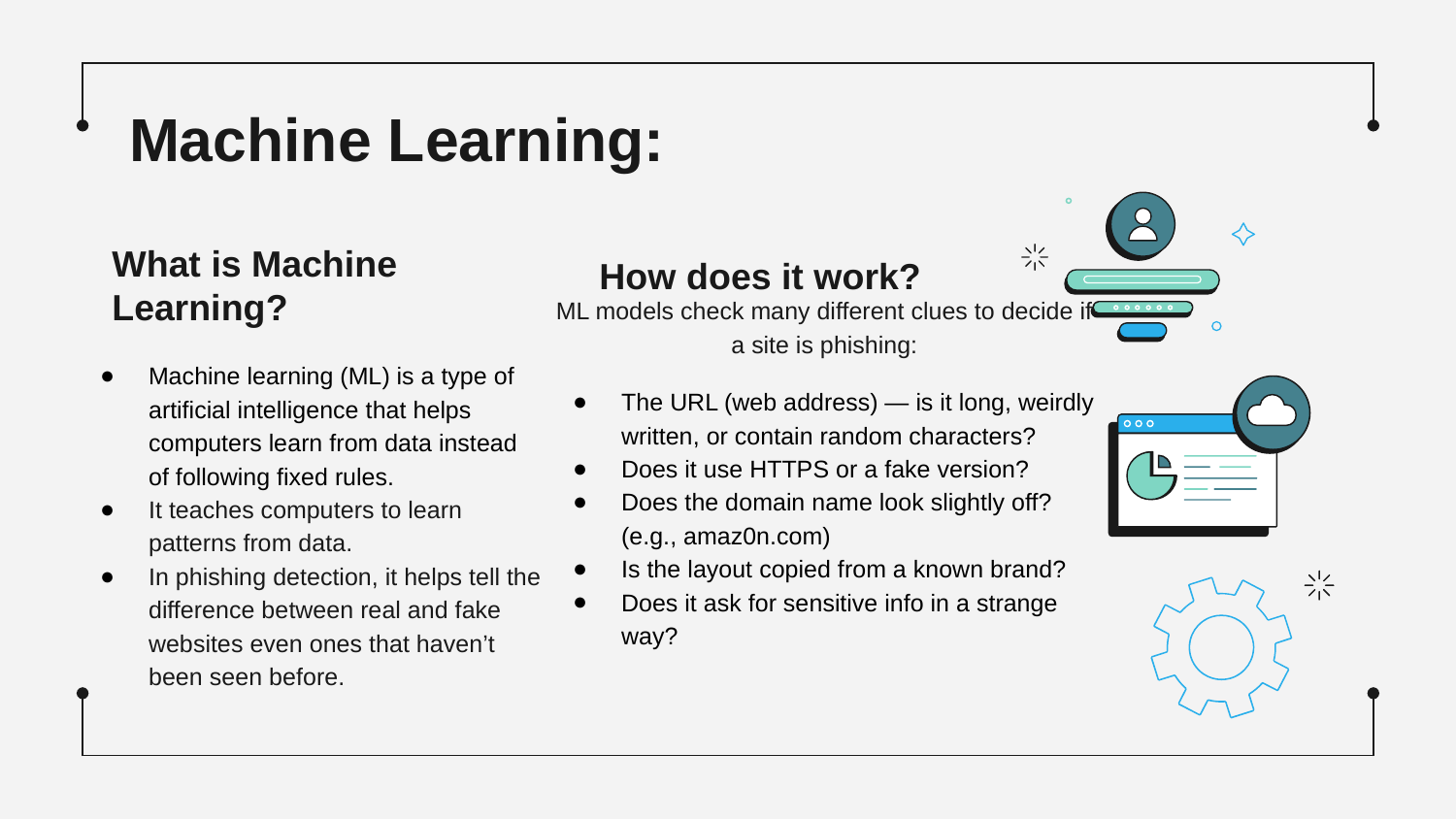

# Machine Learning:

How does it work?
What is Machine Learning?
ML models check many different clues to decide if a site is phishing:
The URL (web address) — is it long, weirdly written, or contain random characters?
Does it use HTTPS or a fake version?
Does the domain name look slightly off? (e.g., amaz0n.com)
Is the layout copied from a known brand?
Does it ask for sensitive info in a strange way?

Machine learning (ML) is a type of artificial intelligence that helps computers learn from data instead of following fixed rules.
It teaches computers to learn patterns from data.
In phishing detection, it helps tell the difference between real and fake websites even ones that haven’t been seen before.